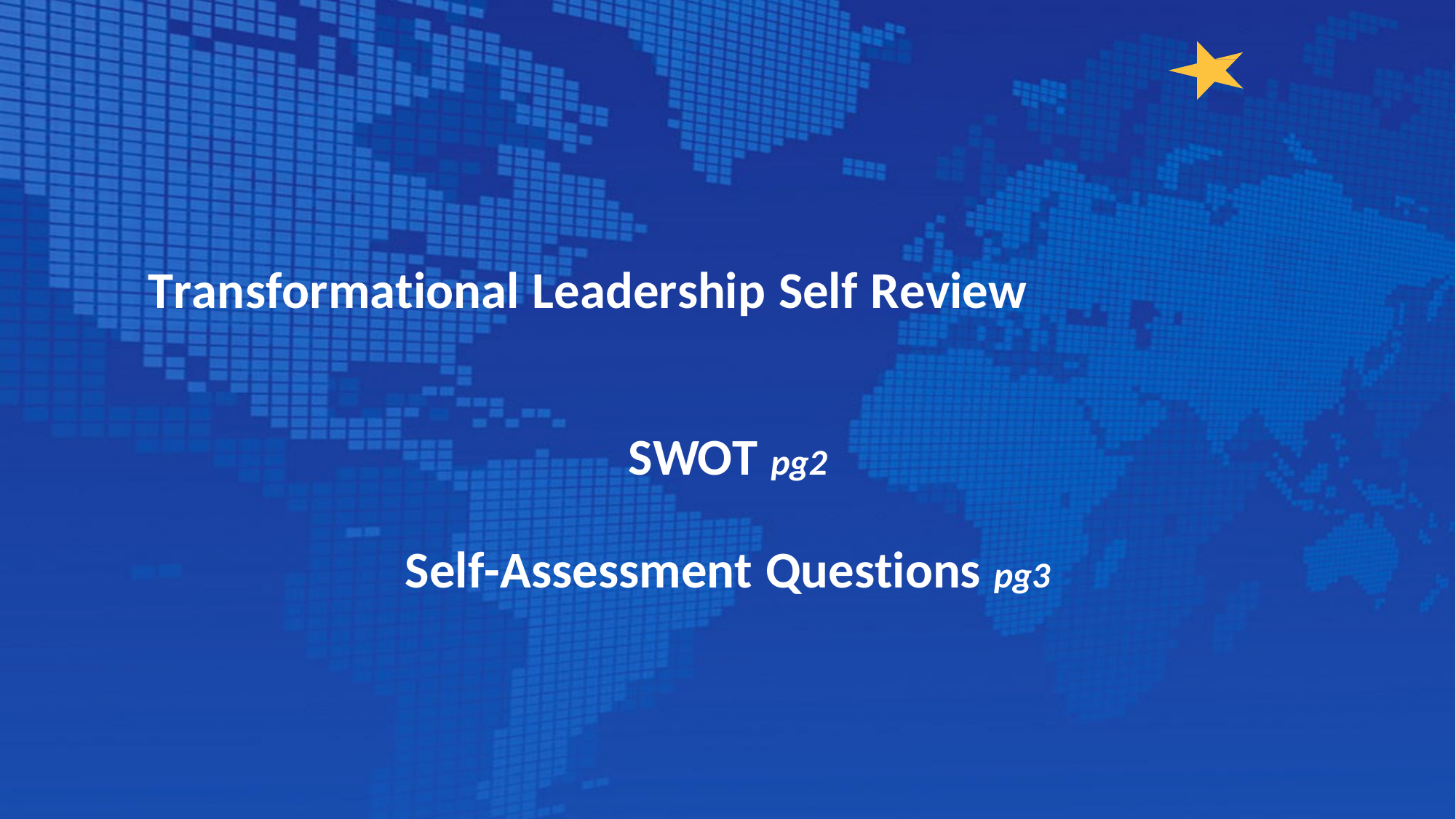

Transformational Leadership Self Review
SWOT pg2

Self-Assessment Questions pg3